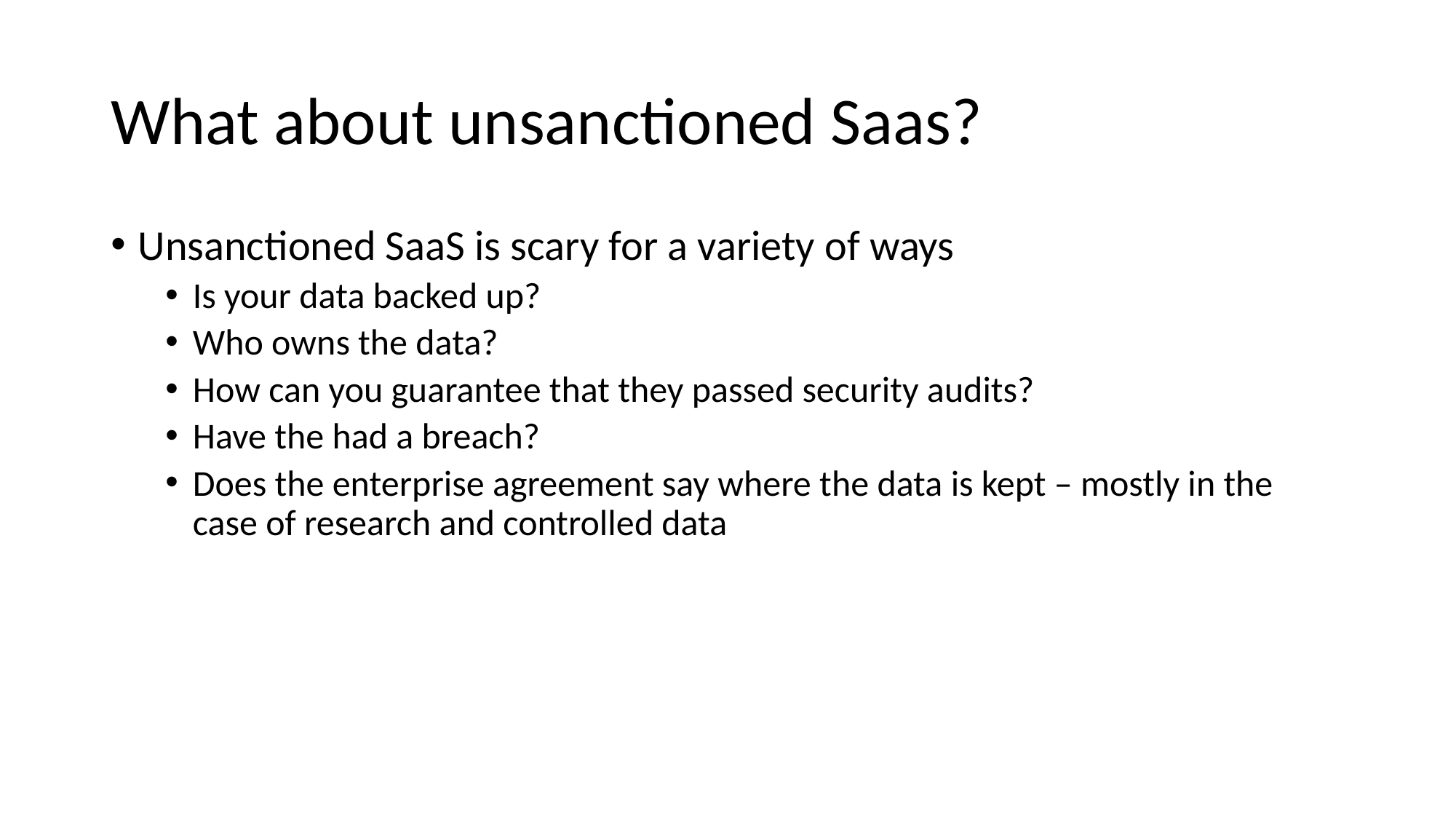

# What about unsanctioned Saas?
Unsanctioned SaaS is scary for a variety of ways
Is your data backed up?
Who owns the data?
How can you guarantee that they passed security audits?
Have the had a breach?
Does the enterprise agreement say where the data is kept – mostly in the case of research and controlled data